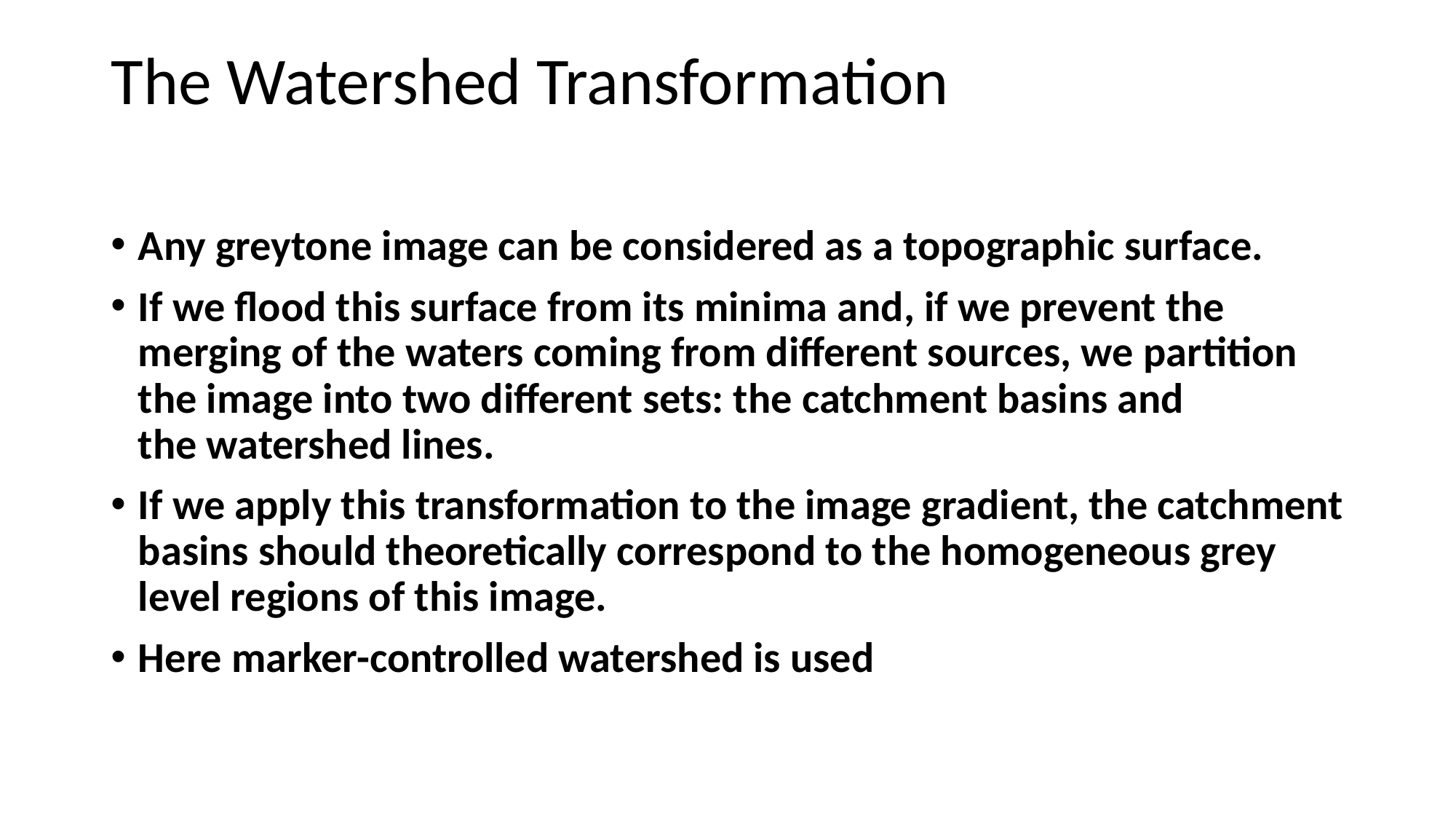

# The Watershed Transformation
Any greytone image can be considered as a topographic surface.
If we flood this surface from its minima and, if we prevent the merging of the waters coming from different sources, we partition the image into two different sets: the catchment basins and the watershed lines.
If we apply this transformation to the image gradient, the catchment basins should theoretically correspond to the homogeneous grey level regions of this image.
Here marker-controlled watershed is used